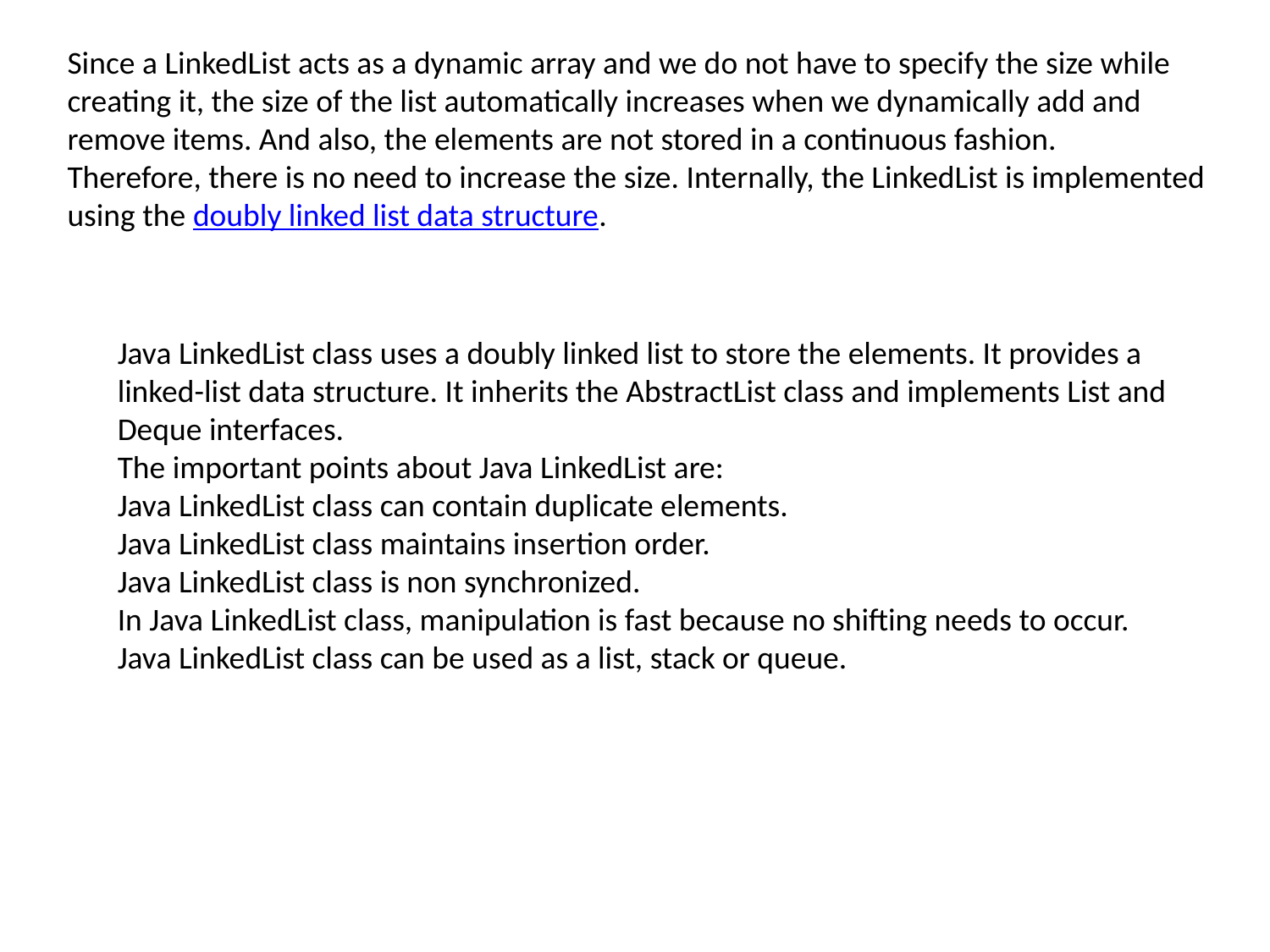

Since a LinkedList acts as a dynamic array and we do not have to specify the size while creating it, the size of the list automatically increases when we dynamically add and remove items. And also, the elements are not stored in a continuous fashion.
Therefore, there is no need to increase the size. Internally, the LinkedList is implemented using the doubly linked list data structure.
Java LinkedList class uses a doubly linked list to store the elements. It provides a linked-list data structure. It inherits the AbstractList class and implements List and Deque interfaces.
The important points about Java LinkedList are:
Java LinkedList class can contain duplicate elements.
Java LinkedList class maintains insertion order.
Java LinkedList class is non synchronized.
In Java LinkedList class, manipulation is fast because no shifting needs to occur.
Java LinkedList class can be used as a list, stack or queue.